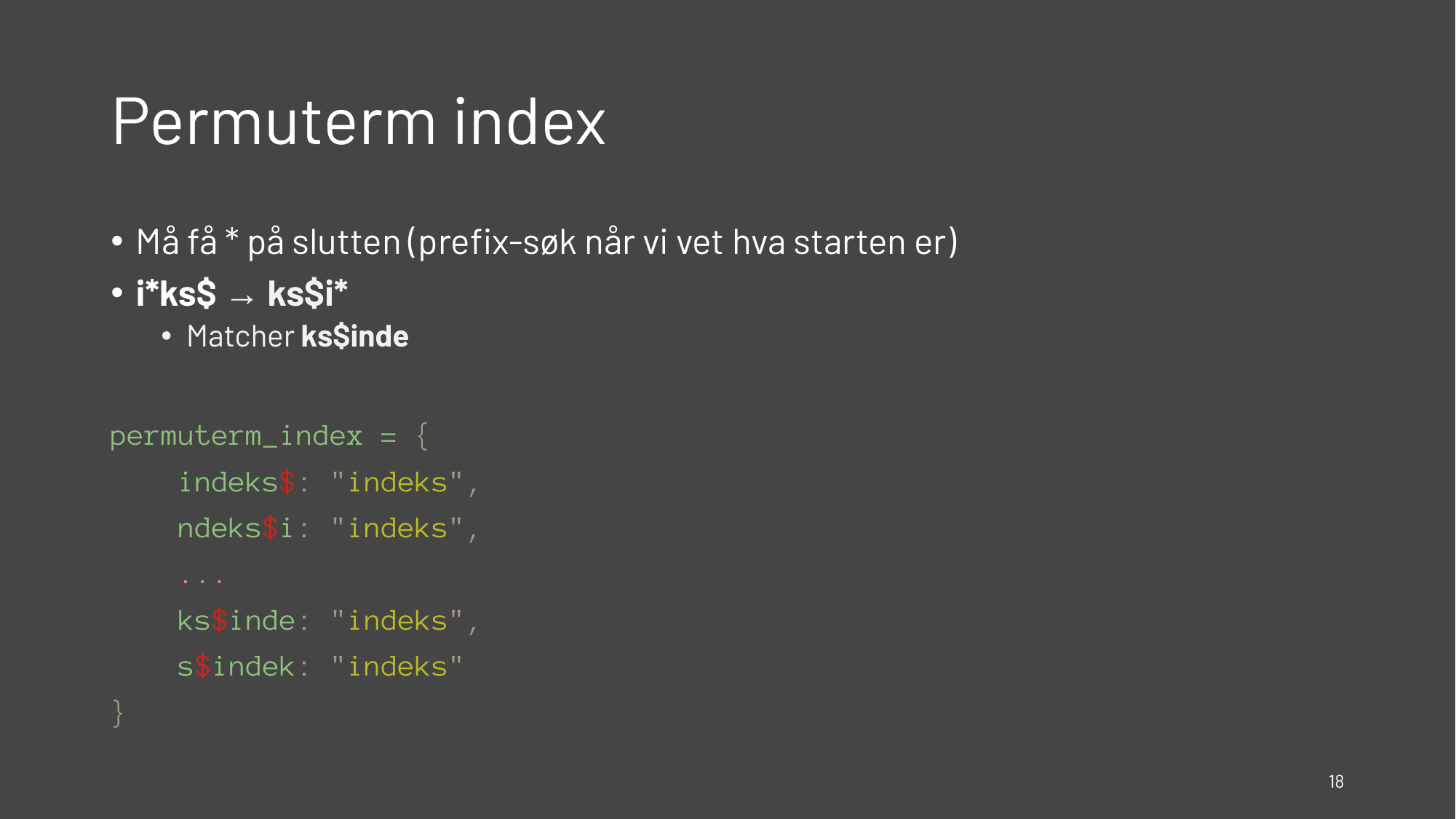

# Permuterm index
Må få * på slutten (prefix-søk når vi vet hva starten er)
i*ks$ → ks$i*
Matcher ks$inde

permuterm_index = {
    indeks$: "indeks",
    ndeks$i: "indeks",
    ...
    ks$inde: "indeks",
    s$indek: "indeks"
}

18